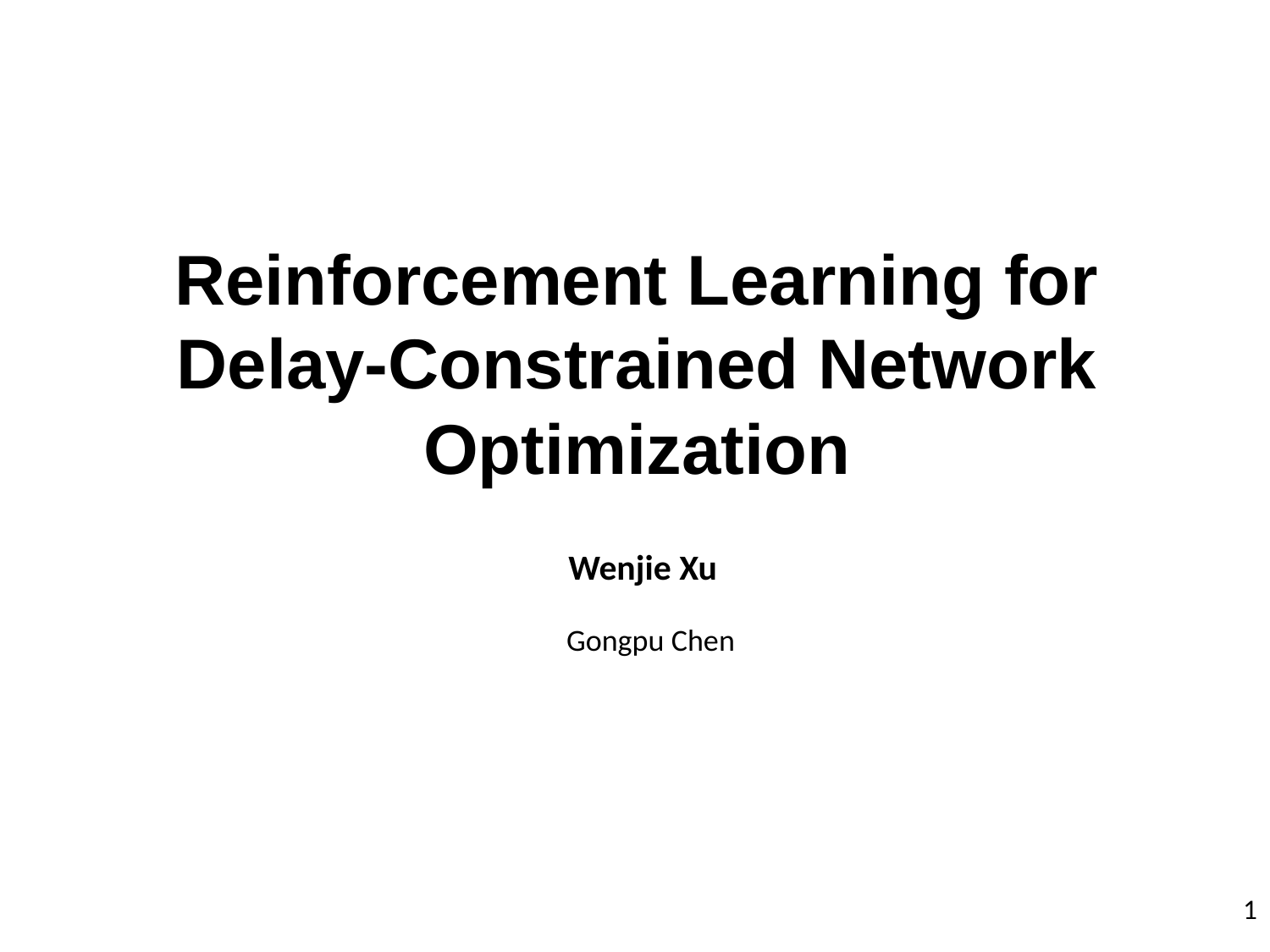

# Reinforcement Learning for Delay-Constrained Network Optimization
Wenjie Xu
Gongpu Chen
1